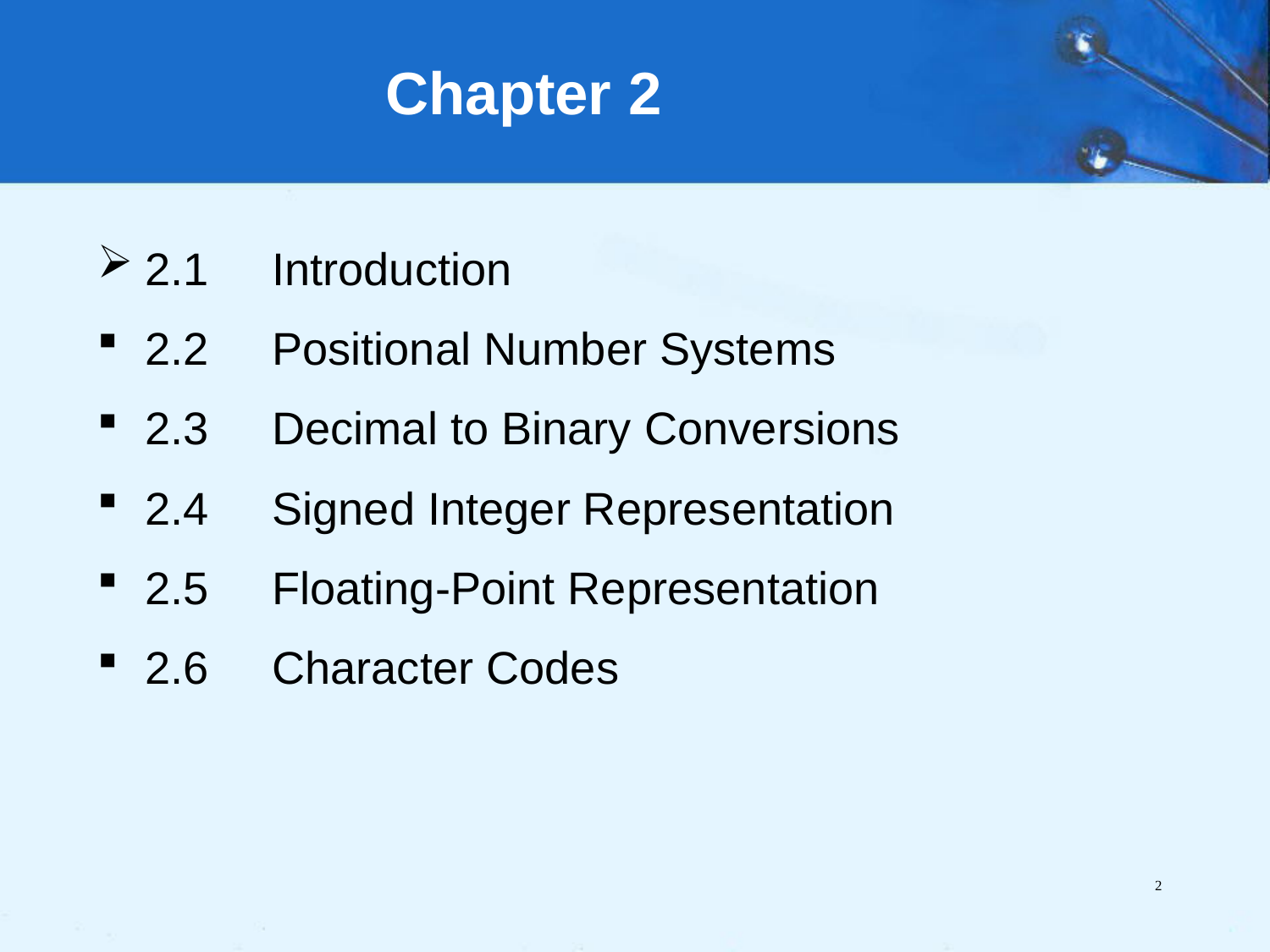

Chapter 2
2.1	Introduction
2.2	Positional Number Systems
2.3	Decimal to Binary Conversions
2.4	Signed Integer Representation
2.5	Floating-Point Representation
2.6	Character Codes
2